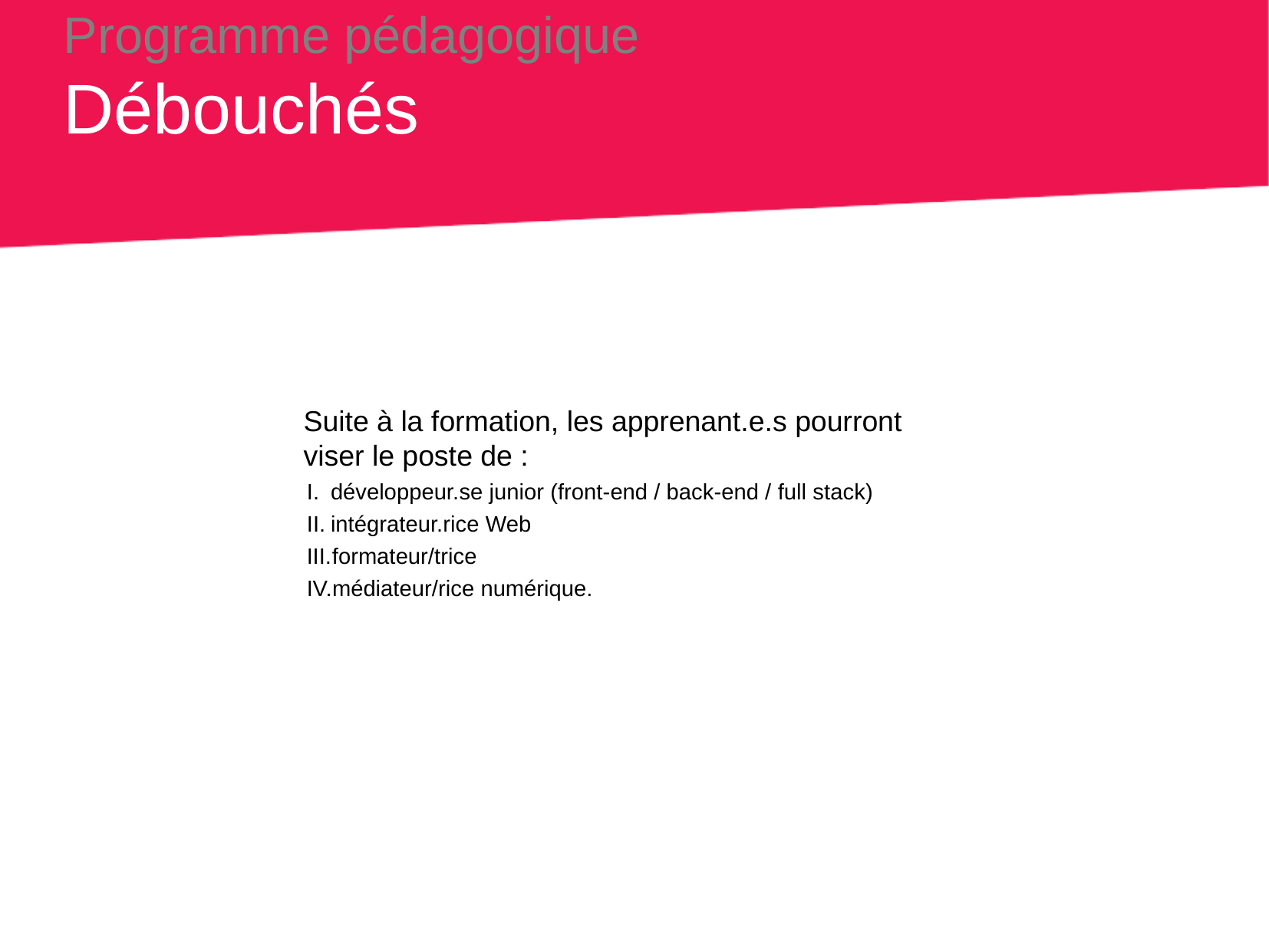

Programme pédagogique
Débouchés

Suite à la formation, les apprenant.e.s pourront viser le poste de :
développeur.se junior (front-end / back-end / full stack)
intégrateur.rice Web
formateur/trice
médiateur/rice numérique.